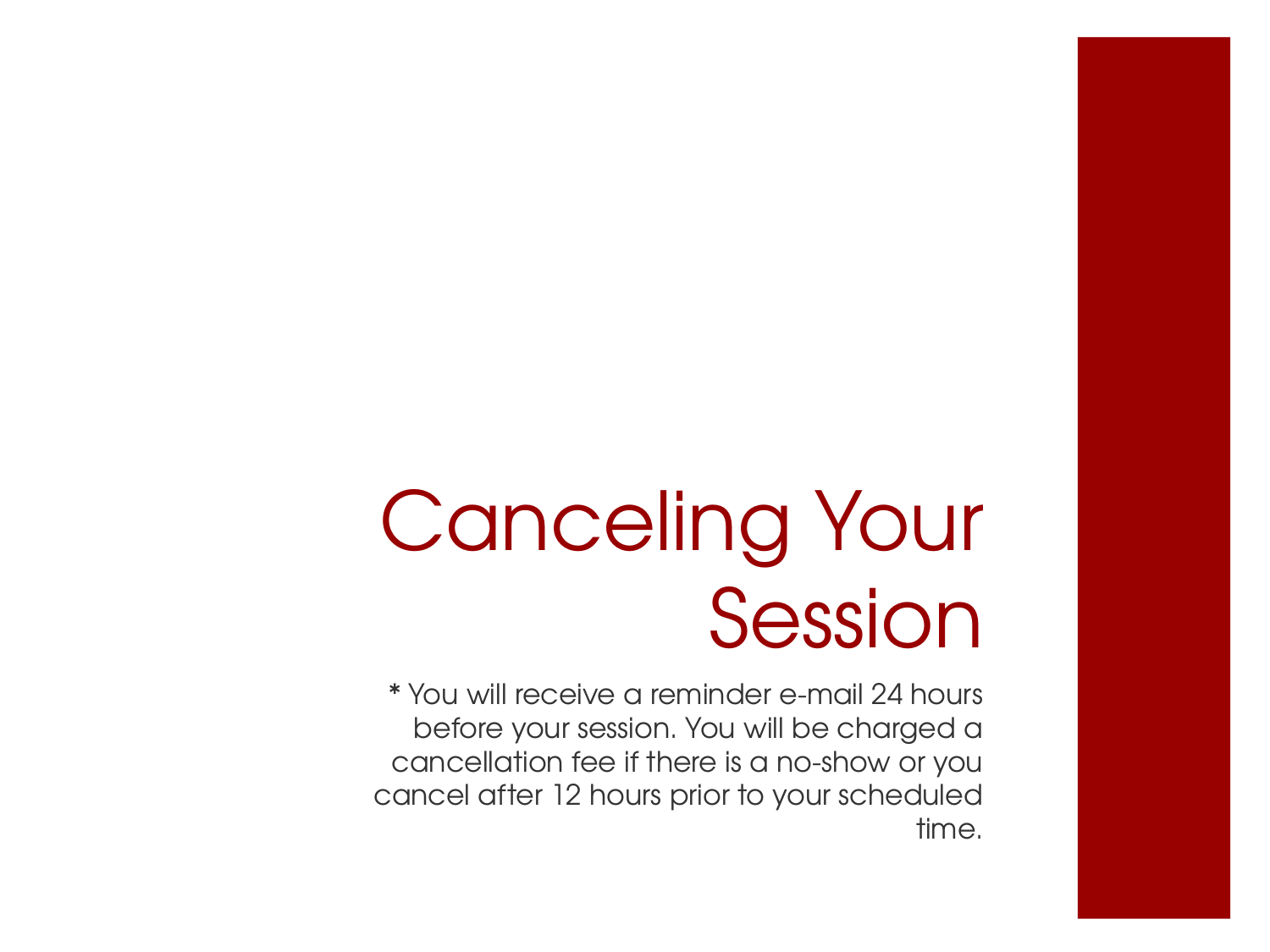

# Canceling Your Session
* You will receive a reminder e-mail 24 hours before your session. You will be charged a cancellation fee if there is a no-show or you cancel after 12 hours prior to your scheduled time.